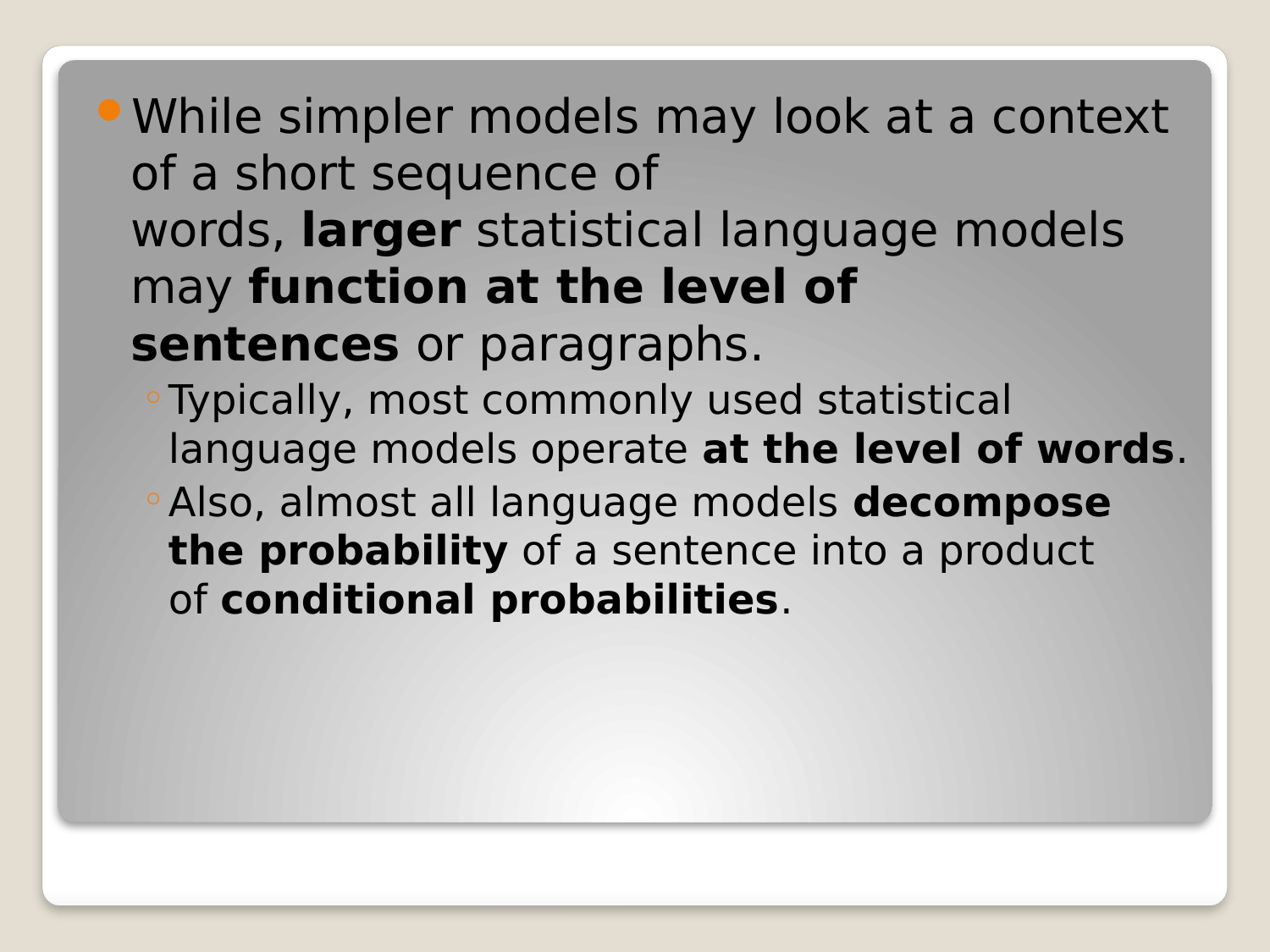

While simpler models may look at a context of a short sequence of words, larger statistical language models may function at the level of sentences or paragraphs.
Typically, most commonly used statistical language models operate at the level of words.
Also, almost all language models decompose the probability of a sentence into a product of conditional probabilities.

#